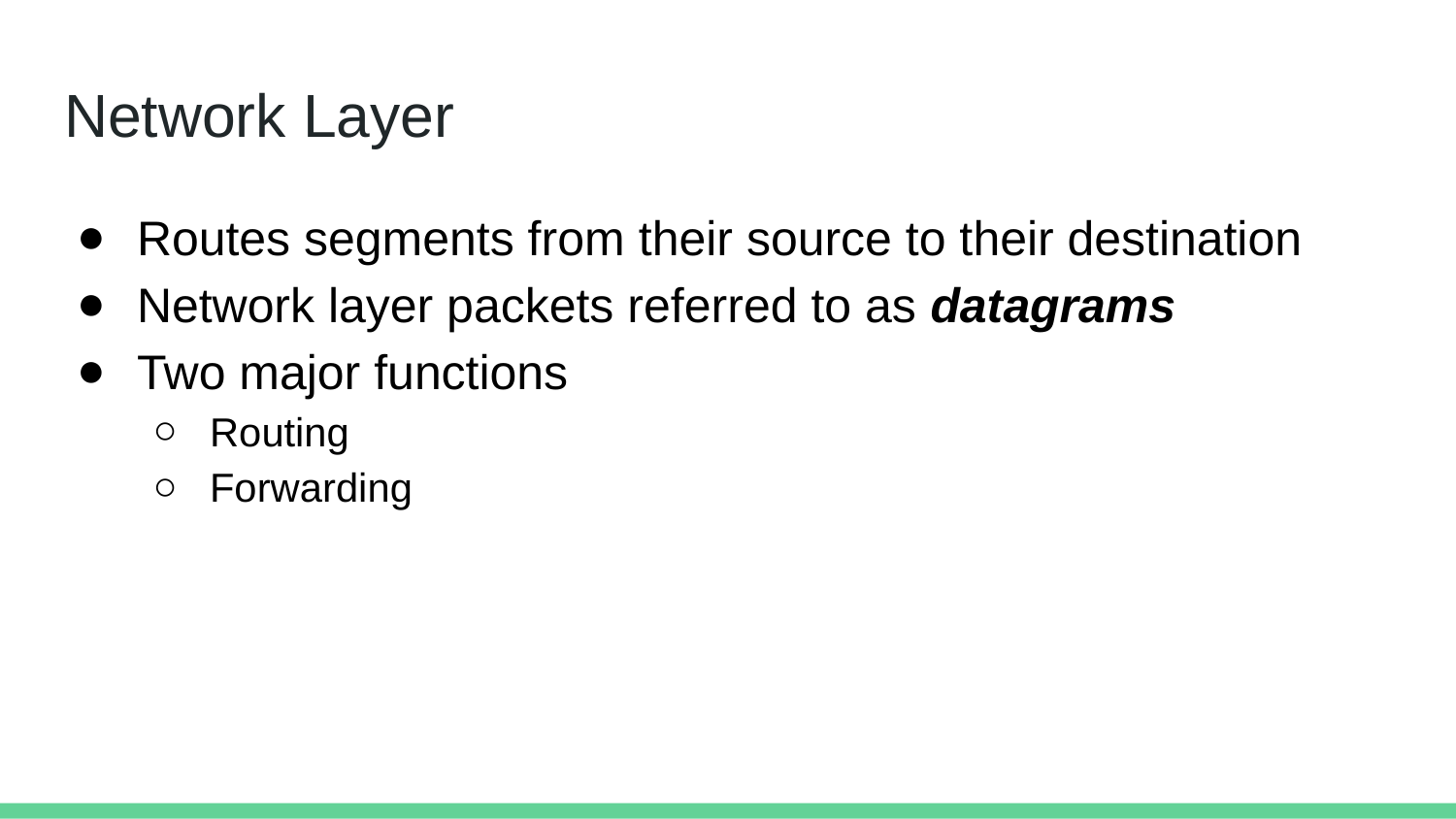

# Network Layer
Routes segments from their source to their destination
Network layer packets referred to as datagrams
Two major functions
Routing
Forwarding